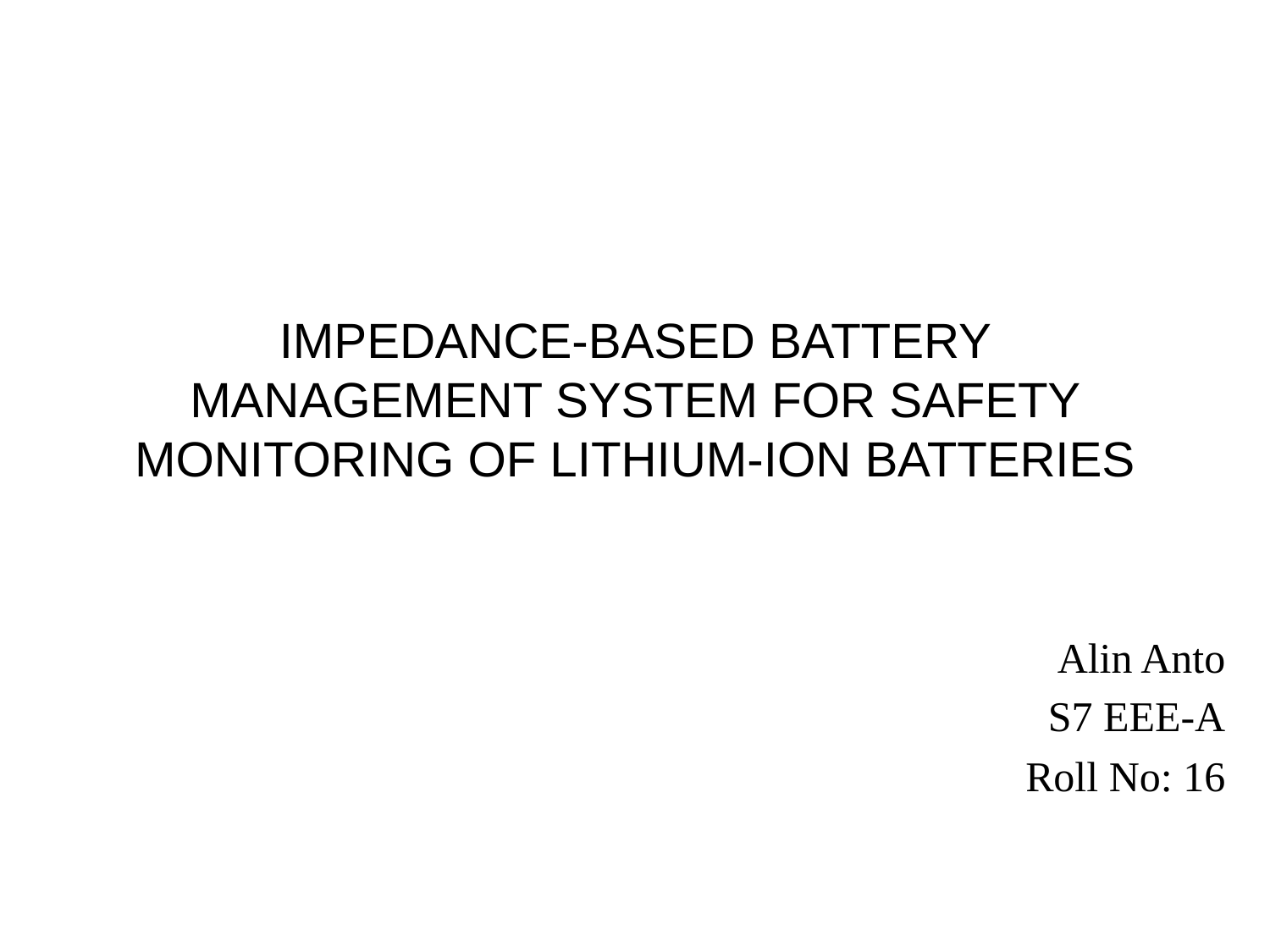

# IMPEDANCE-BASED BATTERY MANAGEMENT SYSTEM FOR SAFETY MONITORING OF LITHIUM-ION BATTERIES
Alin Anto
S7 EEE-A
Roll No: 16